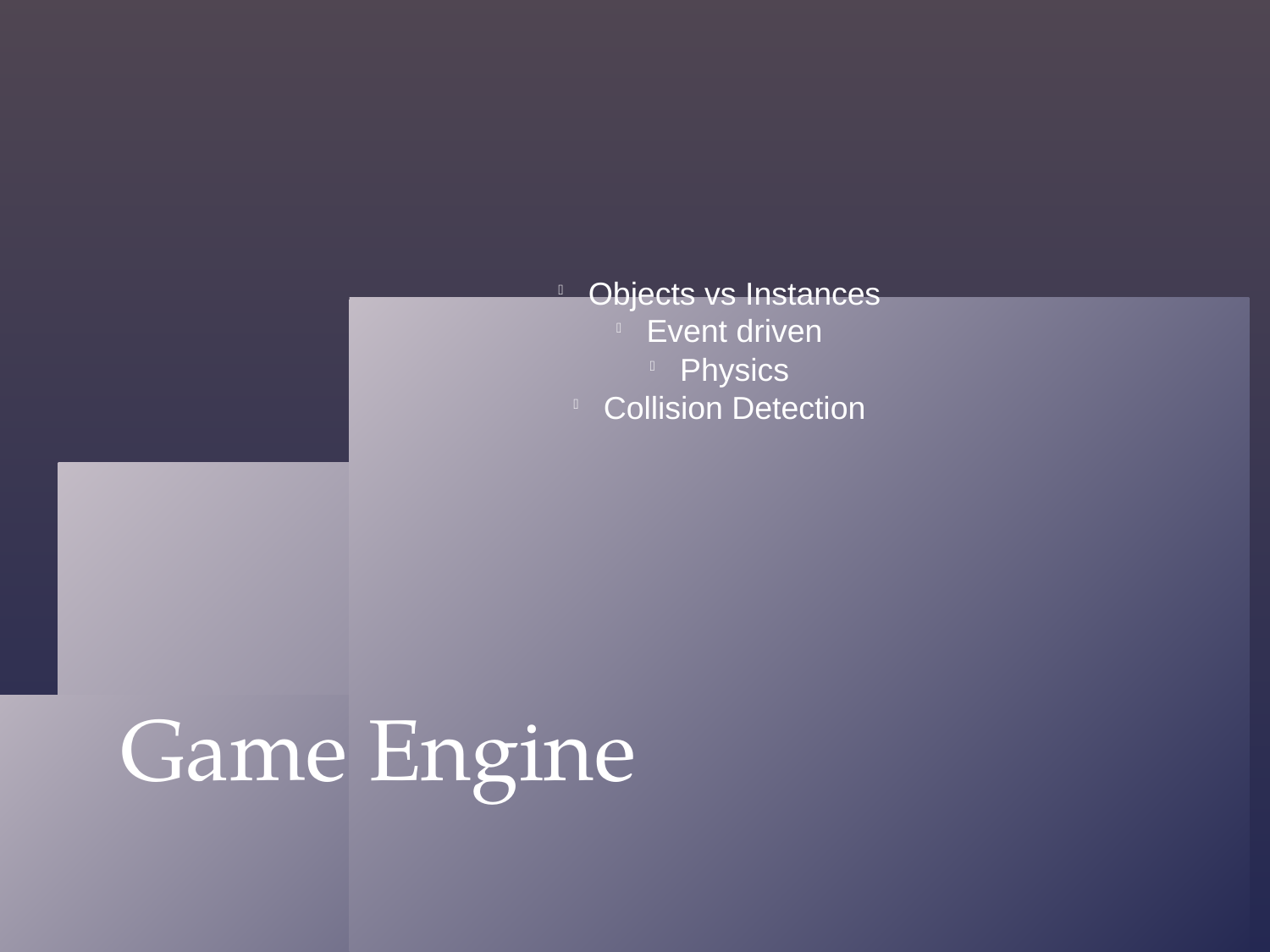

Objects vs Instances
Event driven
Physics
Collision Detection

Game Engine